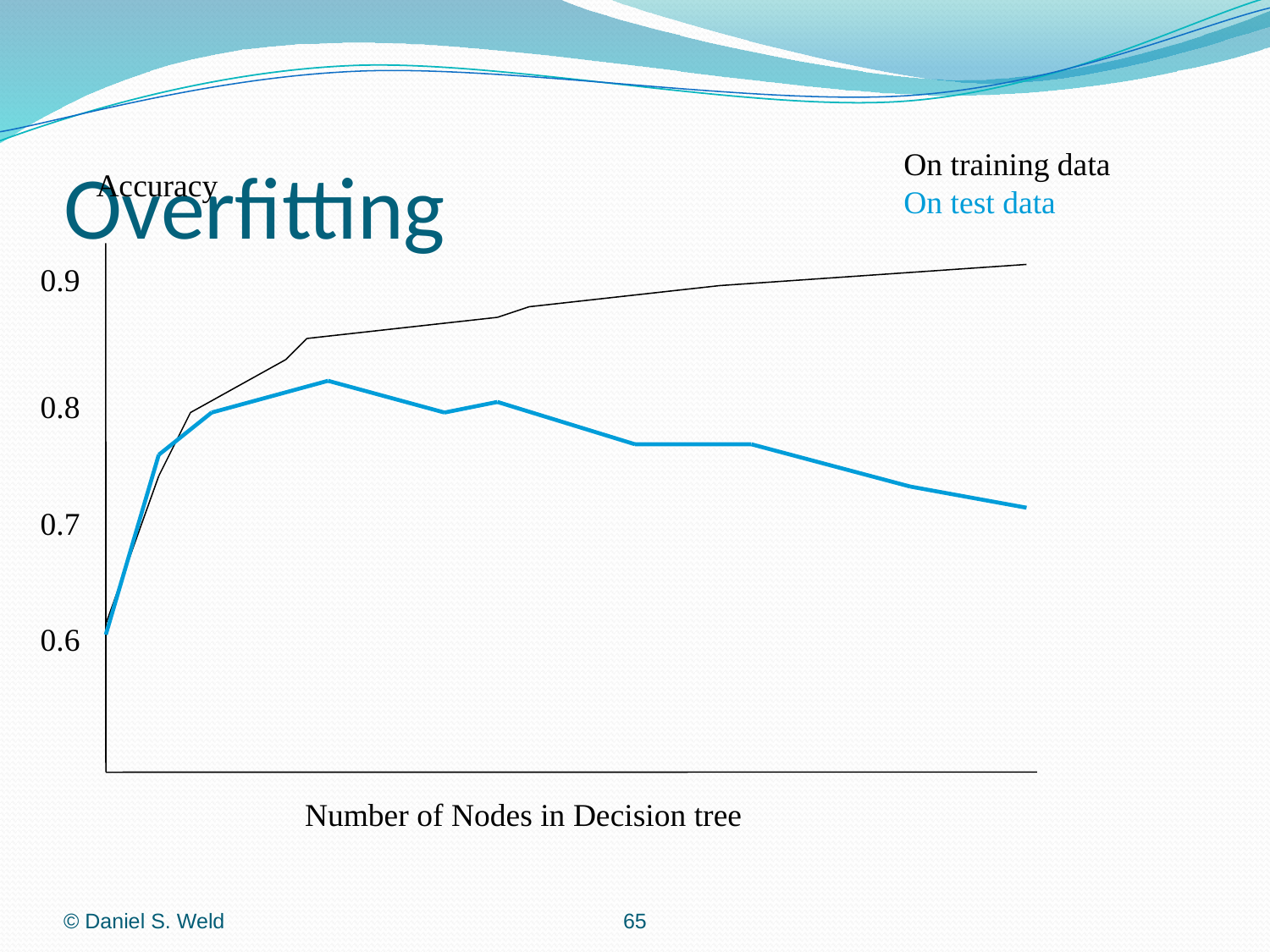

# Overfitting
On training data
On test data
Accuracy

0.9

0.8

0.7
0.6

Number of Nodes in Decision tree
© Daniel S. Weld
65